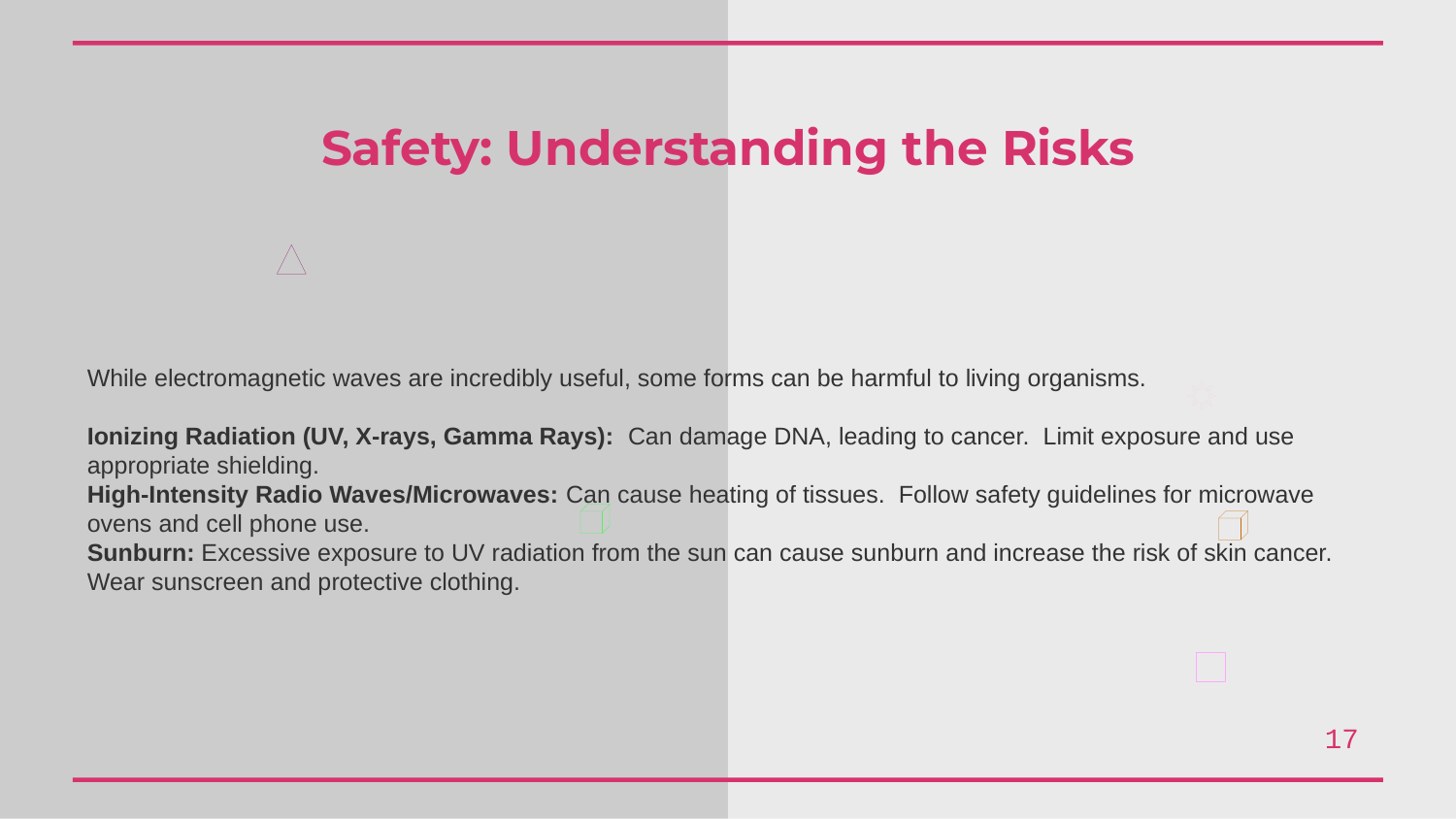

Safety: Understanding the Risks

While electromagnetic waves are incredibly useful, some forms can be harmful to living organisms.

Ionizing Radiation (UV, X-rays, Gamma Rays):  Can damage DNA, leading to cancer.  Limit exposure and use appropriate shielding.
High-Intensity Radio Waves/Microwaves: Can cause heating of tissues.  Follow safety guidelines for microwave ovens and cell phone use.
Sunburn: Excessive exposure to UV radiation from the sun can cause sunburn and increase the risk of skin cancer. Wear sunscreen and protective clothing.

17